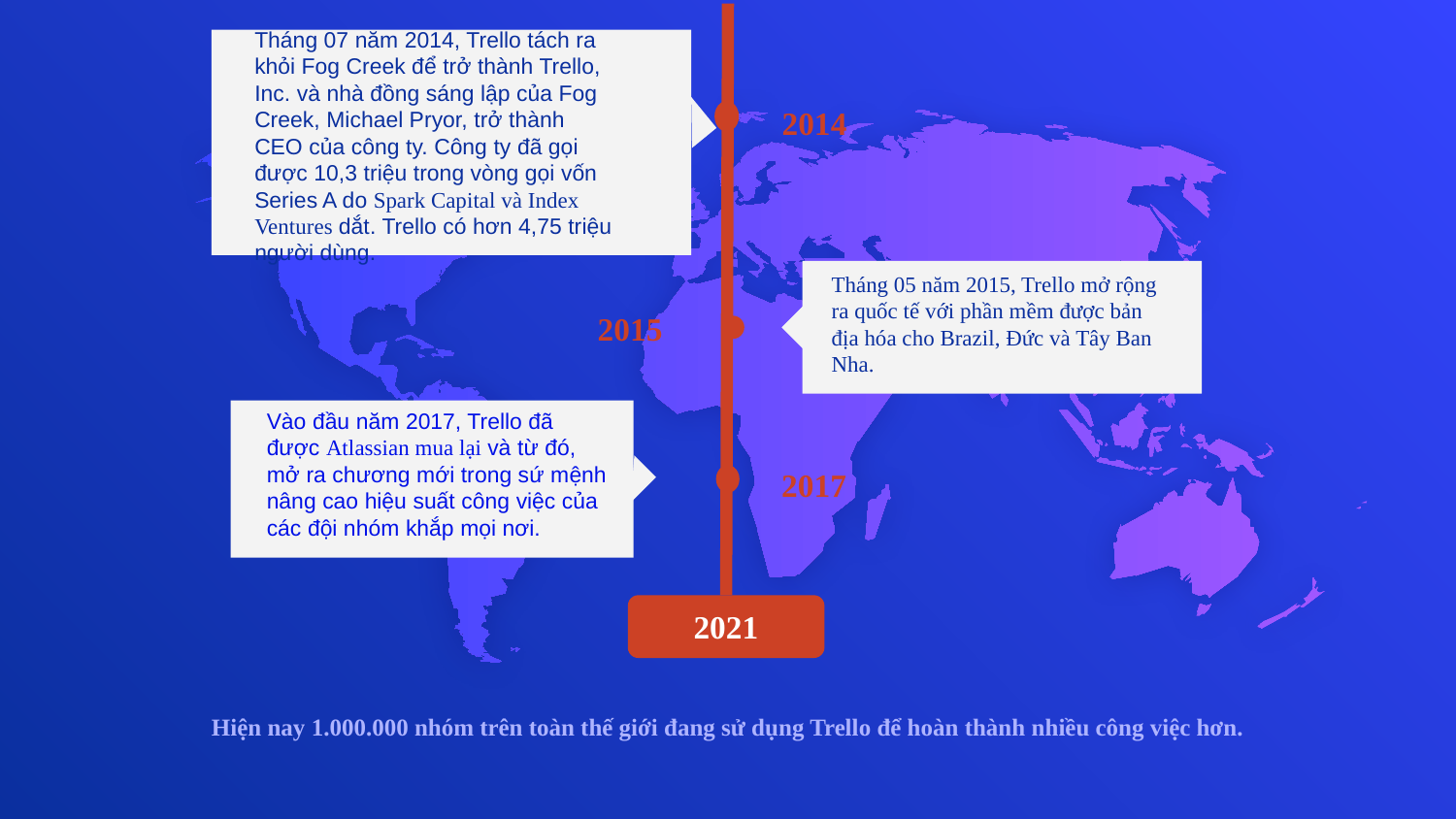

Tháng 07 năm 2014, Trello tách ra khỏi Fog Creek để trở thành Trello, Inc. và nhà đồng sáng lập của Fog Creek, Michael Pryor, trở thành CEO của công ty. Công ty đã gọi được 10,3 triệu trong vòng gọi vốn Series A do Spark Capital và Index Ventures dắt. Trello có hơn 4,75 triệu người dùng.
2014

Tháng 05 năm 2015, Trello mở rộng ra quốc tế với phần mềm được bản địa hóa cho Brazil, Đức và Tây Ban Nha.
2015

Vào đầu năm 2017, Trello đã được Atlassian mua lại và từ đó, mở ra chương mới trong sứ mệnh nâng cao hiệu suất công việc của các đội nhóm khắp mọi nơi.
2017

2021
Hiện nay 1.000.000 nhóm trên toàn thế giới đang sử dụng Trello để hoàn thành nhiều công việc hơn.